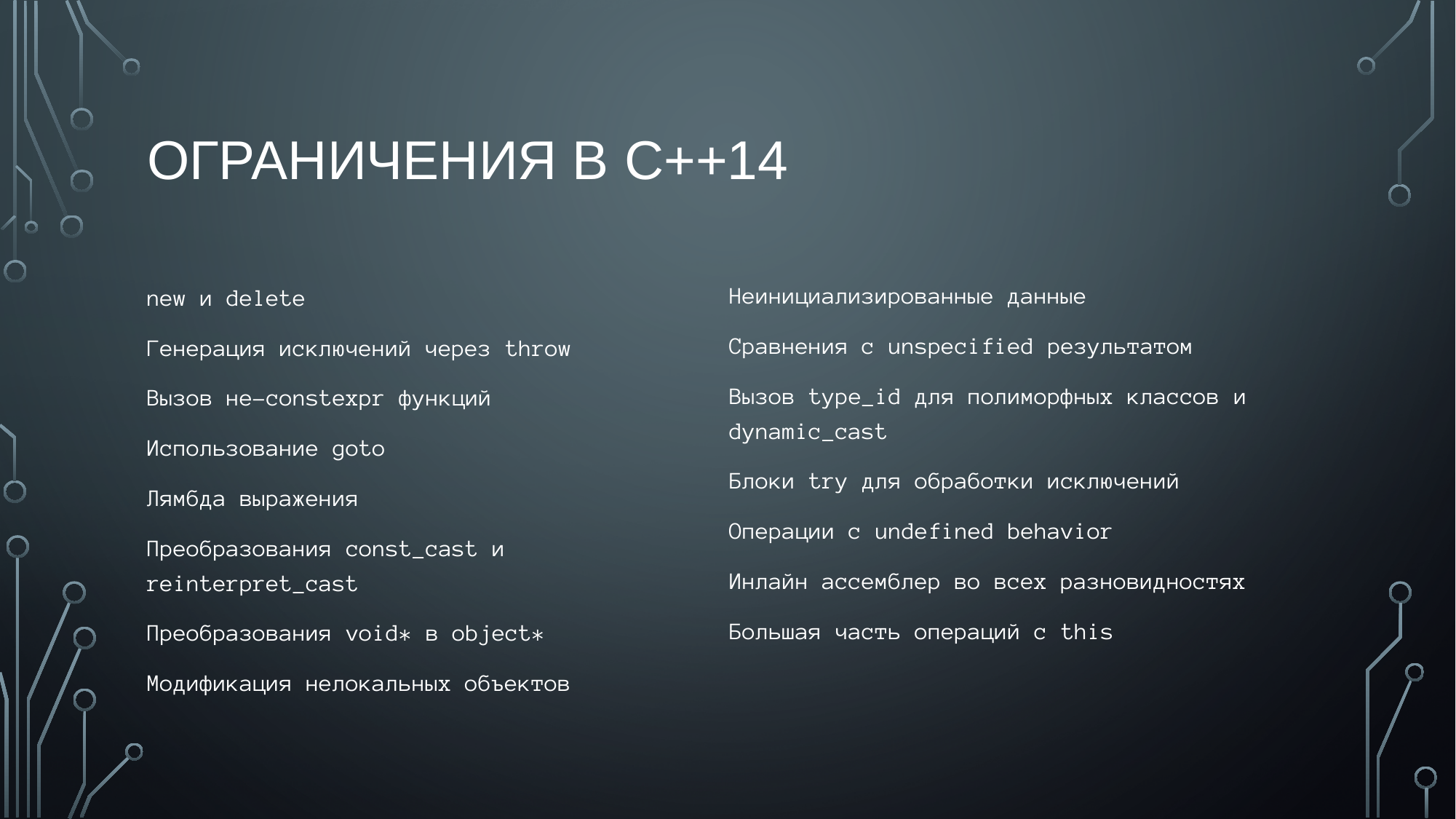

# Ограничения в C++14
Неинициализированные данные
Сравнения с unspecified результатом
Вызов type_id для полиморфных классов и dynamic_cast
Блоки try для обработки исключений
Операции с undefined behavior
Инлайн ассемблер во всех разновидностях
Большая часть операций с this
new и delete
Генерация исключений через throw
Вызов не-constexpr функций
Использование goto
Лямбда выражения
Преобразования const_cast и reinterpret_cast
Преобразования void* в object*
Модификация нелокальных объектов